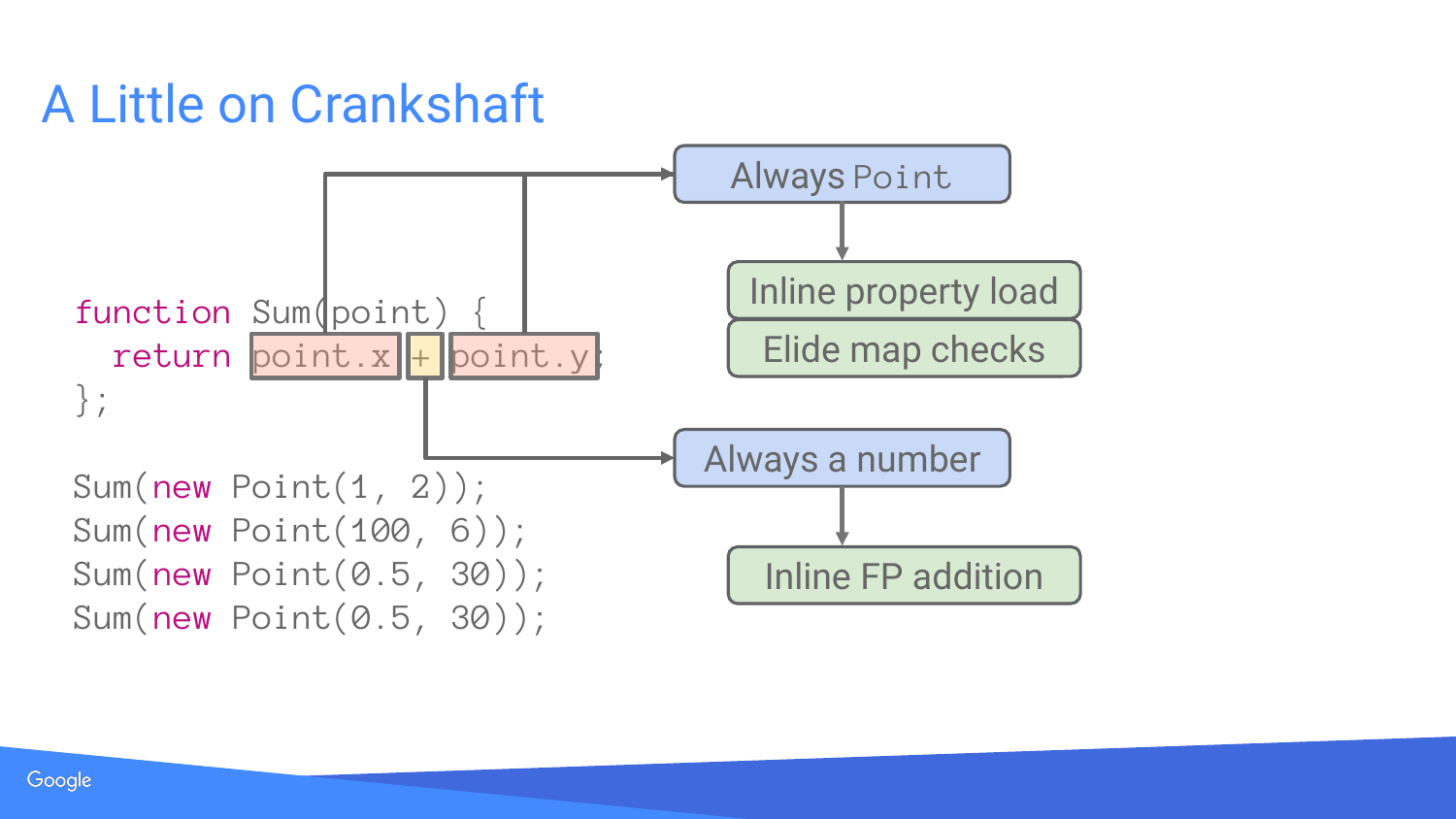

# A Little on Crankshaft
Always Point
Inline property load
function Sum(point) {
  return point.x + point.y;
};

Sum(new Point(1, 2));
Sum(new Point(100, 6));
Sum(new Point(0.5, 30));
Sum(new Point(0.5, 30));
Elide map checks

Always a number
Inline FP addition